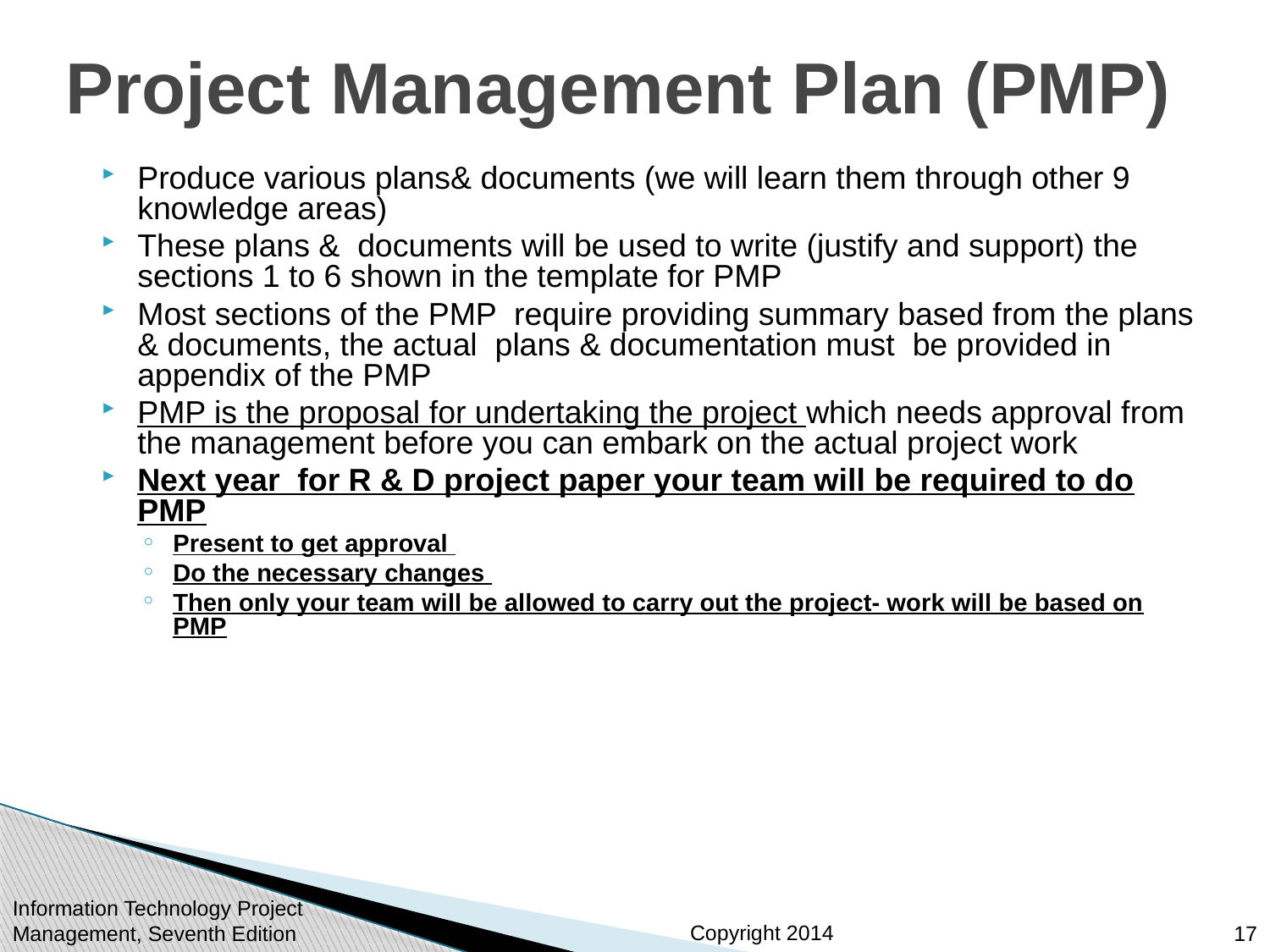

# Project Management Plan (PMP)
Produce various plans& documents (we will learn them through other 9 knowledge areas)
These plans &  documents will be used to write (justify and support) the sections 1 to 6 shown in the template for PMP
Most sections of the PMP  require providing summary based from the plans & documents, the actual  plans & documentation must  be provided in appendix of the PMP
PMP is the proposal for undertaking the project which needs approval from the management before you can embark on the actual project work
Next year  for R & D project paper your team will be required to do PMP
Present to get approval
Do the necessary changes
Then only your team will be allowed to carry out the project- work will be based on PMP
Information Technology Project Management, Seventh Edition
17